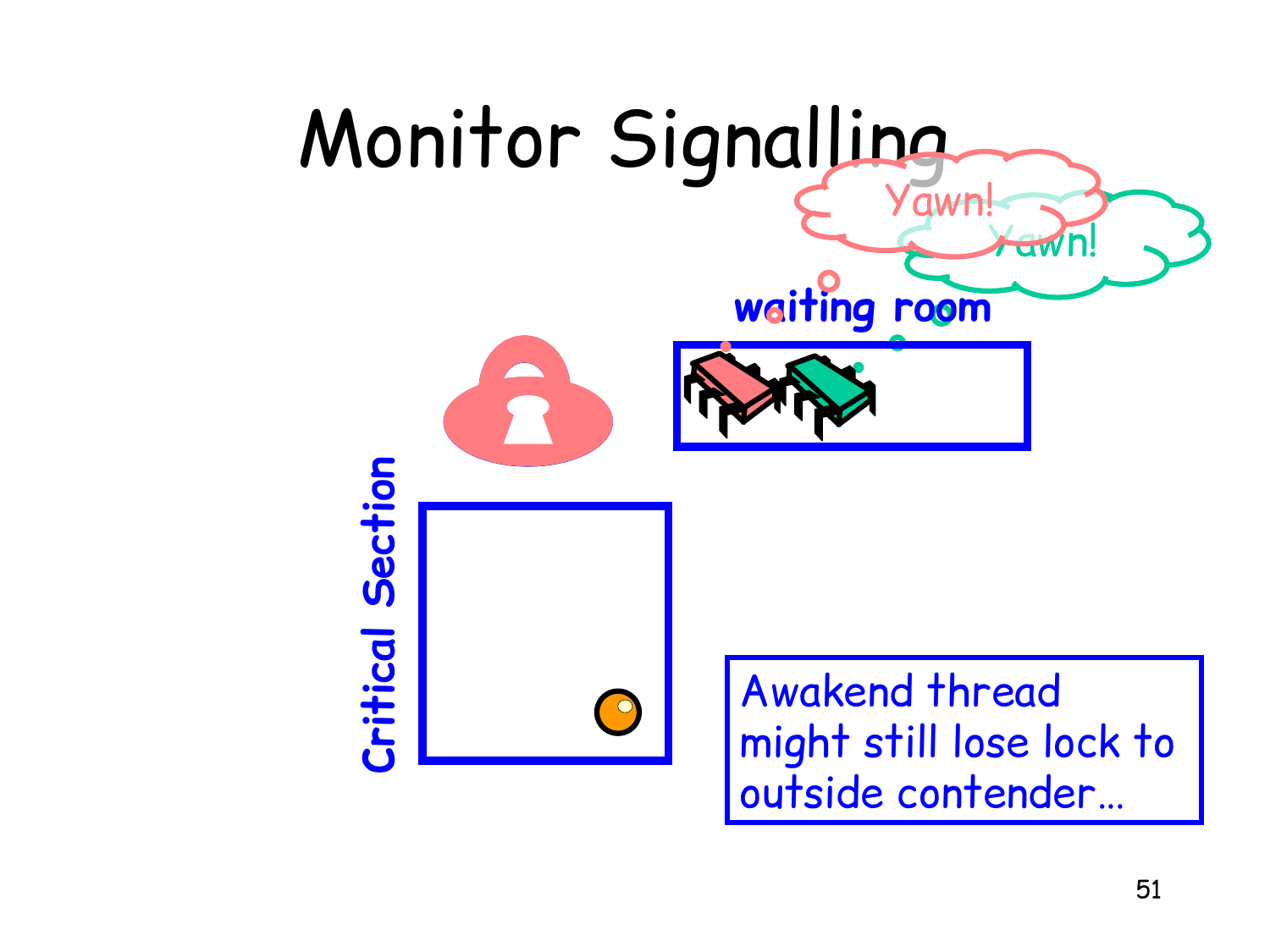

# Monitor Signalling
Yawn!
Yawn!
waiting room

Critical Section
Awakend thread
might still lose lock to
outside contender…

51